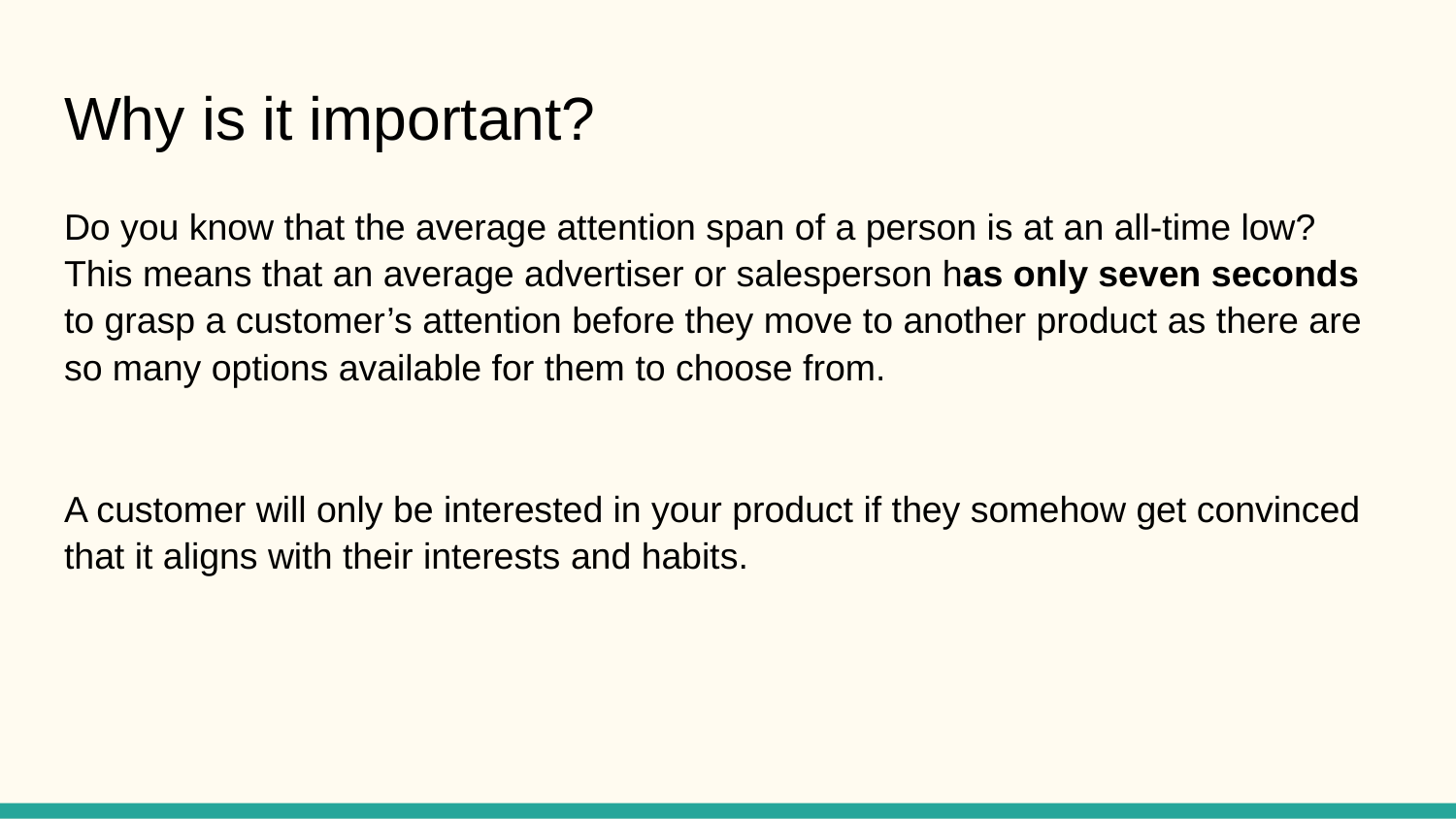

# Why is it important?
Do you know that the average attention span of a person is at an all-time low? This means that an average advertiser or salesperson has only seven seconds to grasp a customer’s attention before they move to another product as there are so many options available for them to choose from.

A customer will only be interested in your product if they somehow get convinced that it aligns with their interests and habits.